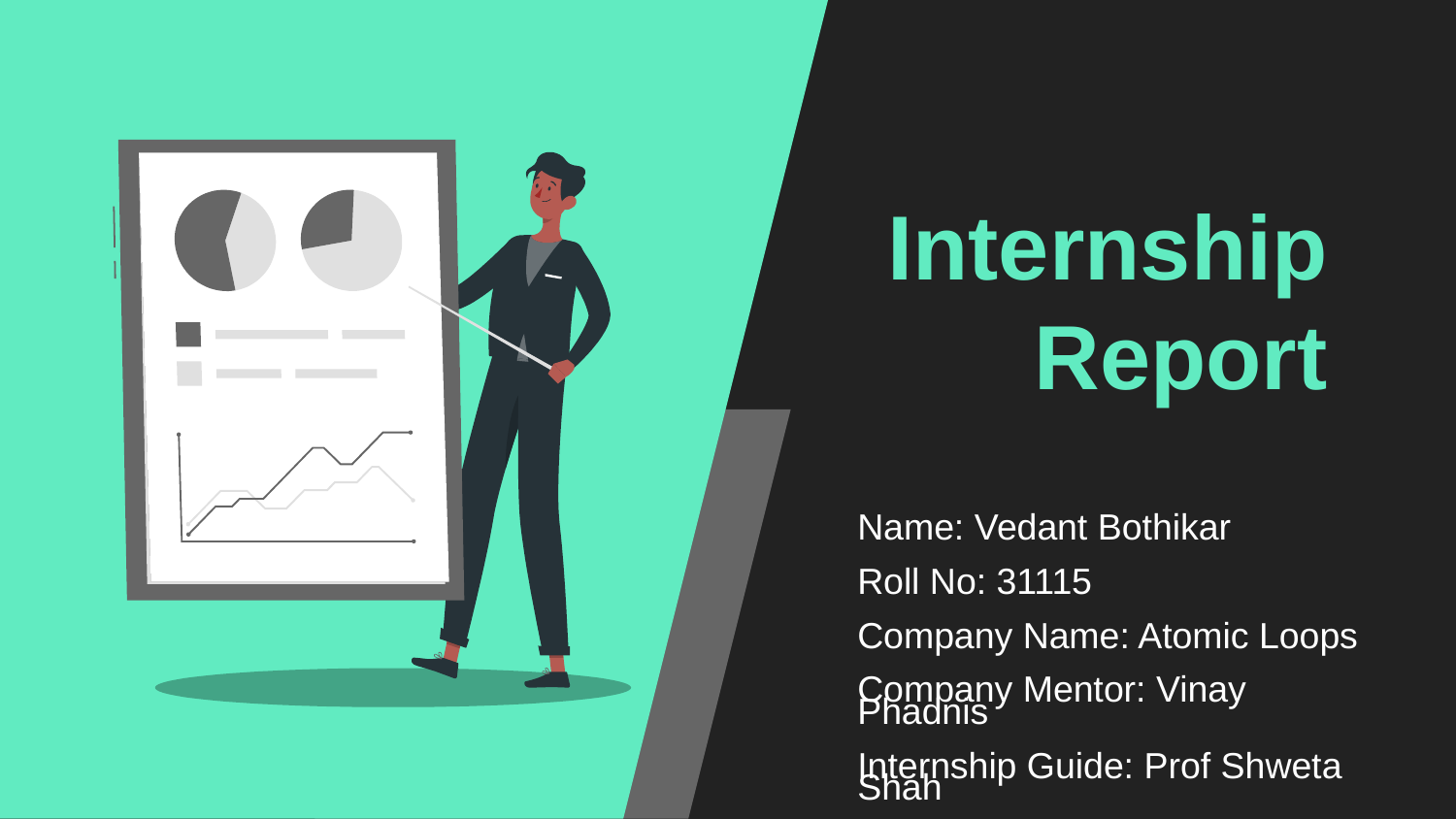

# Internship Report
Name: Vedant Bothikar
Roll No: 31115
Company Name: Atomic Loops
Company Mentor: Vinay Phadnis
Internship Guide: Prof Shweta Shah